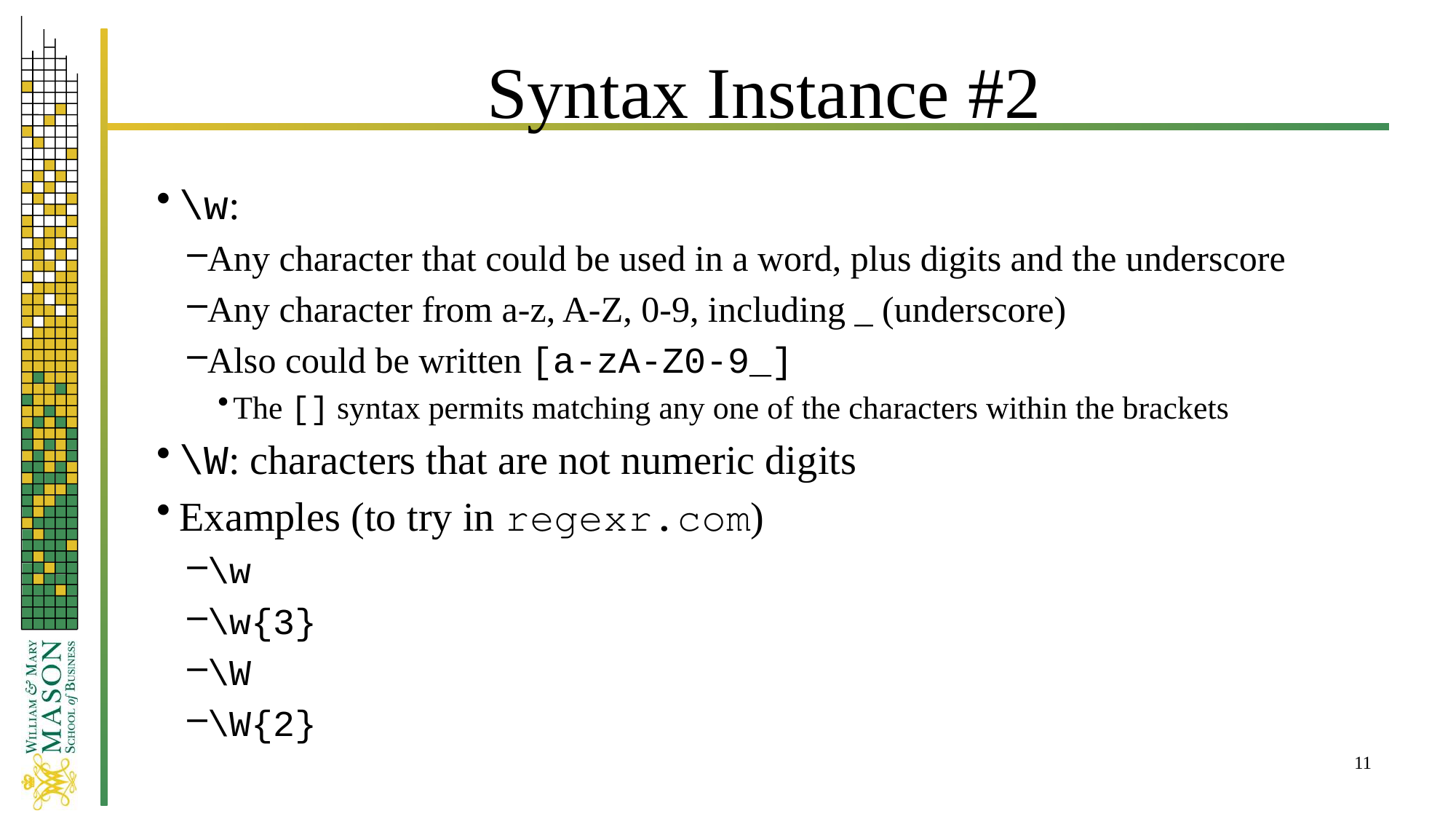

# Syntax Instance #2
\w:
Any character that could be used in a word, plus digits and the underscore
Any character from a-z, A-Z, 0-9, including _ (underscore)
Also could be written [a-zA-Z0-9_]
The [] syntax permits matching any one of the characters within the brackets
\W: characters that are not numeric digits
Examples (to try in regexr.com)
\w
\w{3}
\W
\W{2}
11